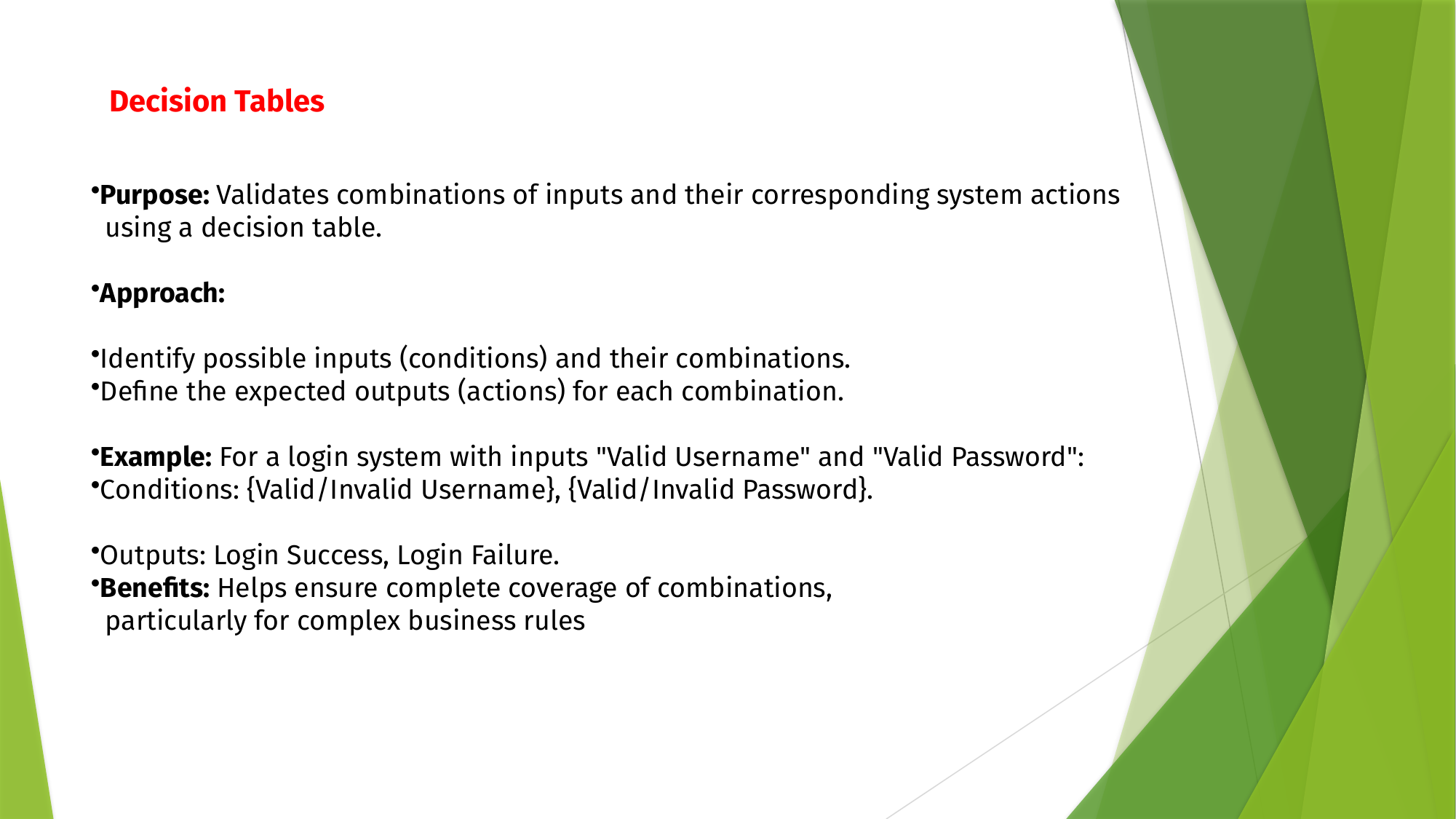

# Decision Tables
Purpose: Validates combinations of inputs and their corresponding system actions
  using a decision table.

Approach:

Identify possible inputs (conditions) and their combinations.
Define the expected outputs (actions) for each combination.

Example: For a login system with inputs "Valid Username" and "Valid Password":
Conditions: {Valid/Invalid Username}, {Valid/Invalid Password}.

Outputs: Login Success, Login Failure.
Benefits: Helps ensure complete coverage of combinations,
  particularly for complex business rules